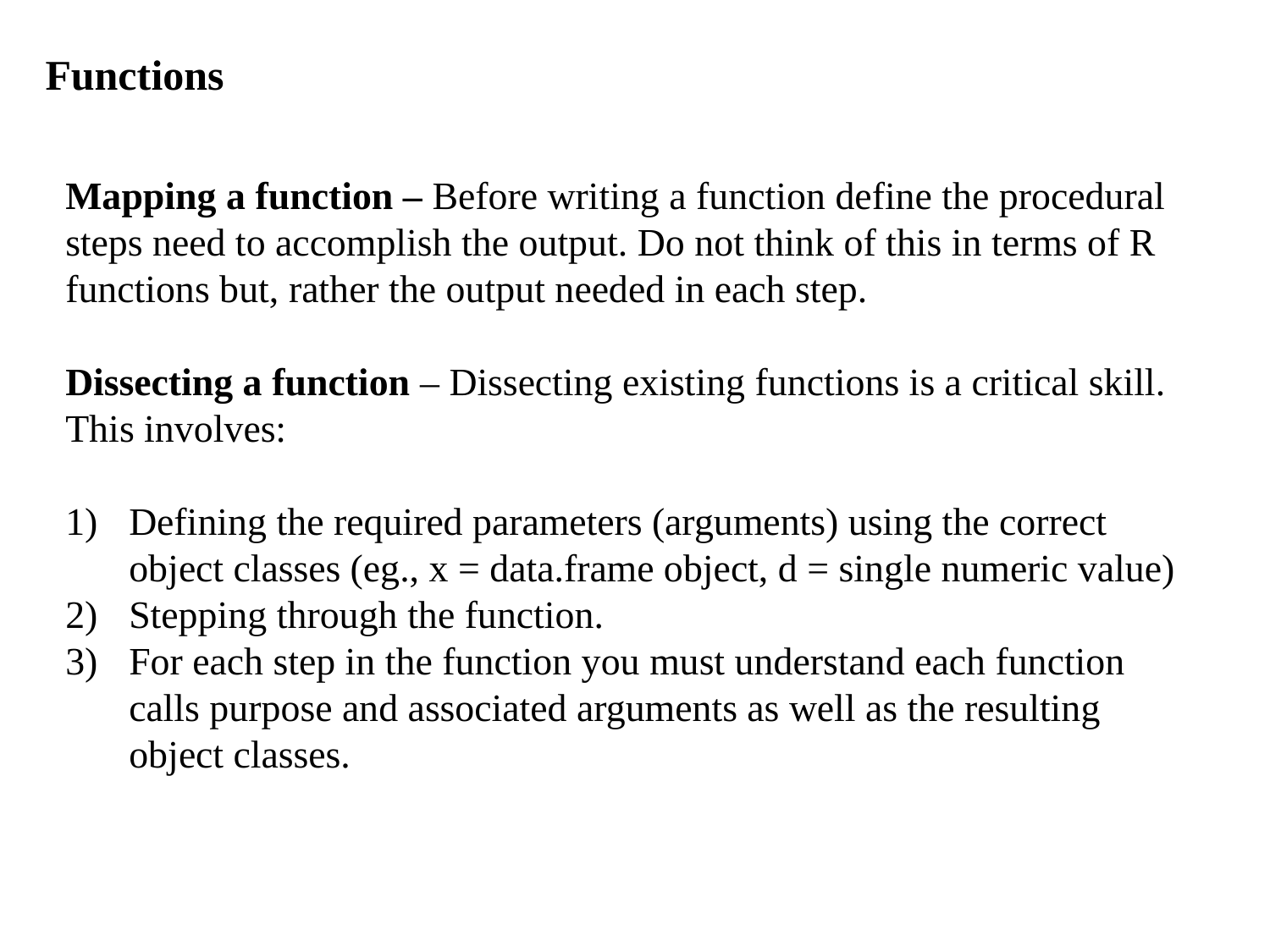

Functions
Mapping a function – Before writing a function define the procedural steps need to accomplish the output. Do not think of this in terms of R functions but, rather the output needed in each step.

Dissecting a function – Dissecting existing functions is a critical skill. This involves:

Defining the required parameters (arguments) using the correct object classes (eg., x = data.frame object, d = single numeric value)
Stepping through the function.
For each step in the function you must understand each function calls purpose and associated arguments as well as the resulting object classes.